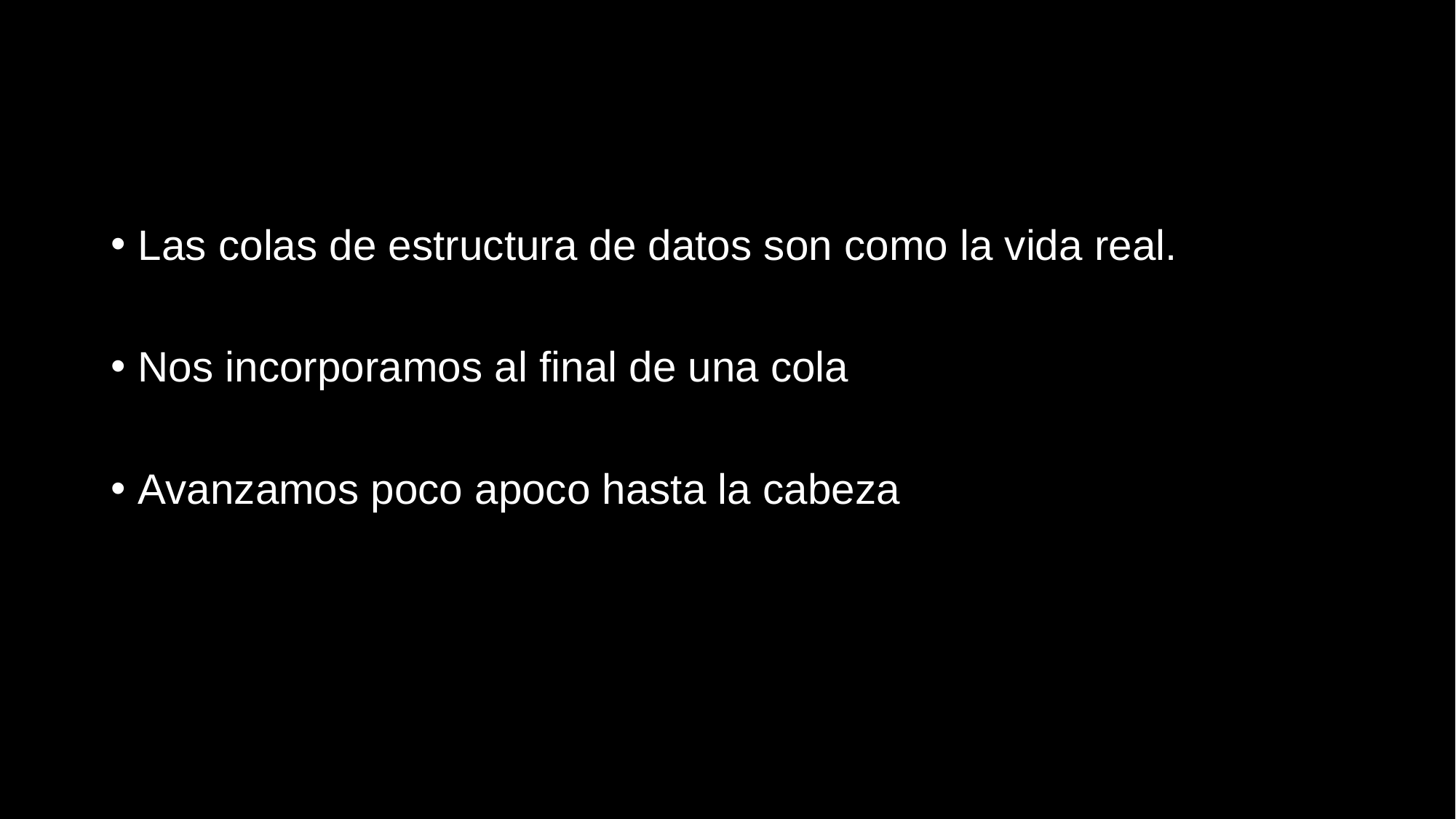

#
Las colas de estructura de datos son como la vida real.

Nos incorporamos al final de una cola

Avanzamos poco apoco hasta la cabeza